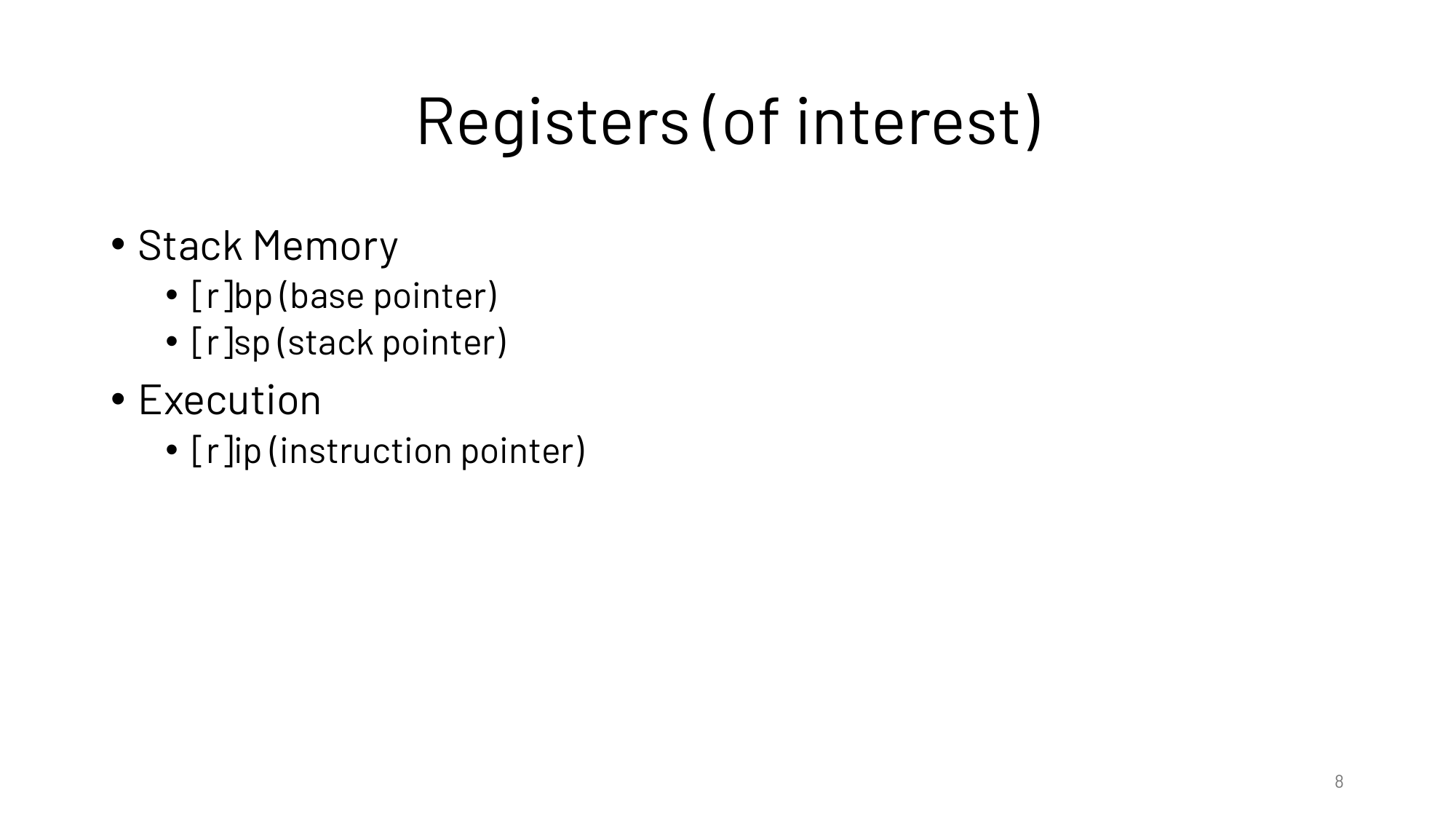

8
# Registers (of interest)
Stack Memory
[r]bp (base pointer)
[r]sp (stack pointer)
Execution
[r]ip (instruction pointer)